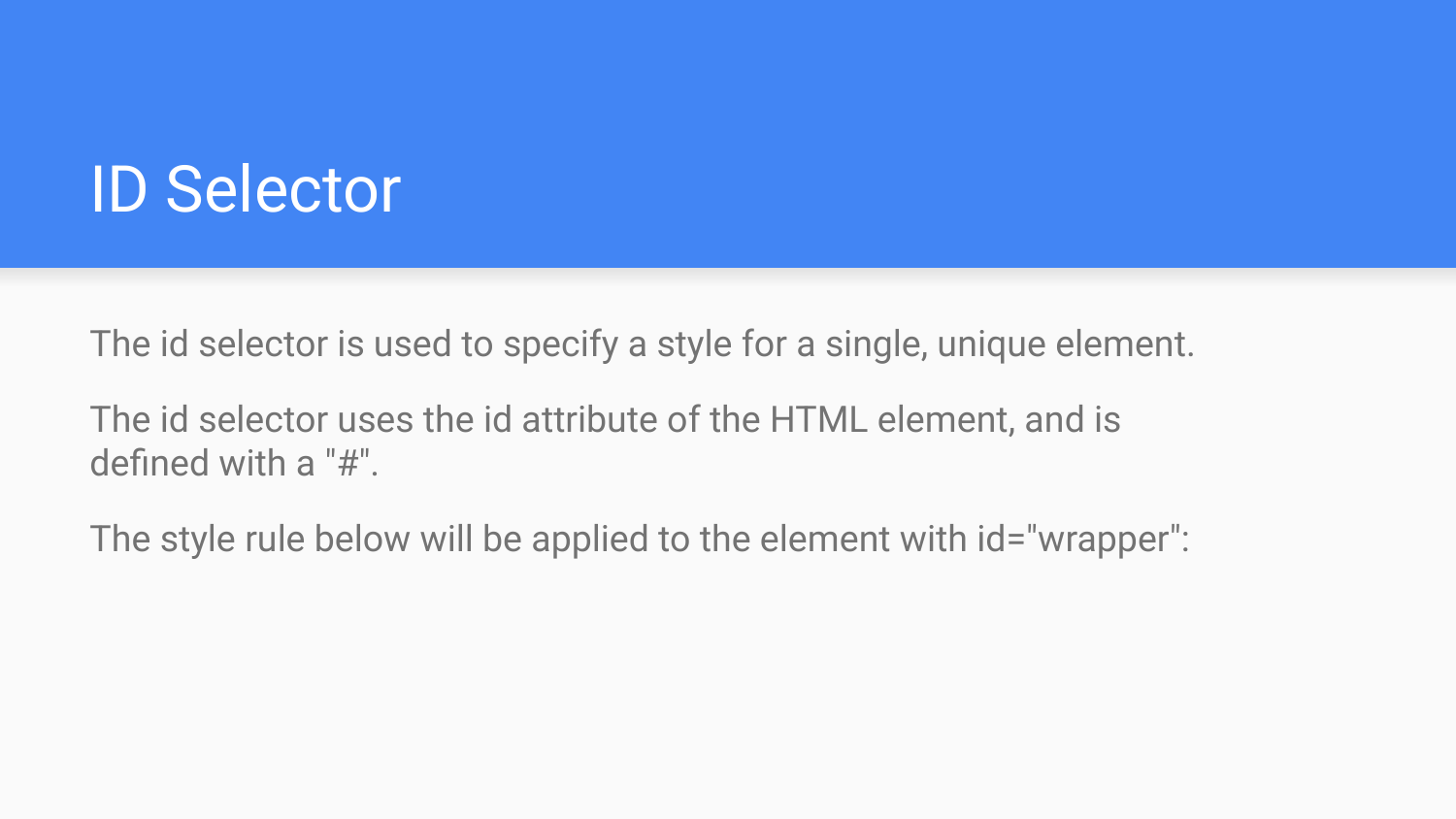

# ID Selector
The id selector is used to specify a style for a single, unique element.
The id selector uses the id attribute of the HTML element, and is defined with a "#".
The style rule below will be applied to the element with id="wrapper":